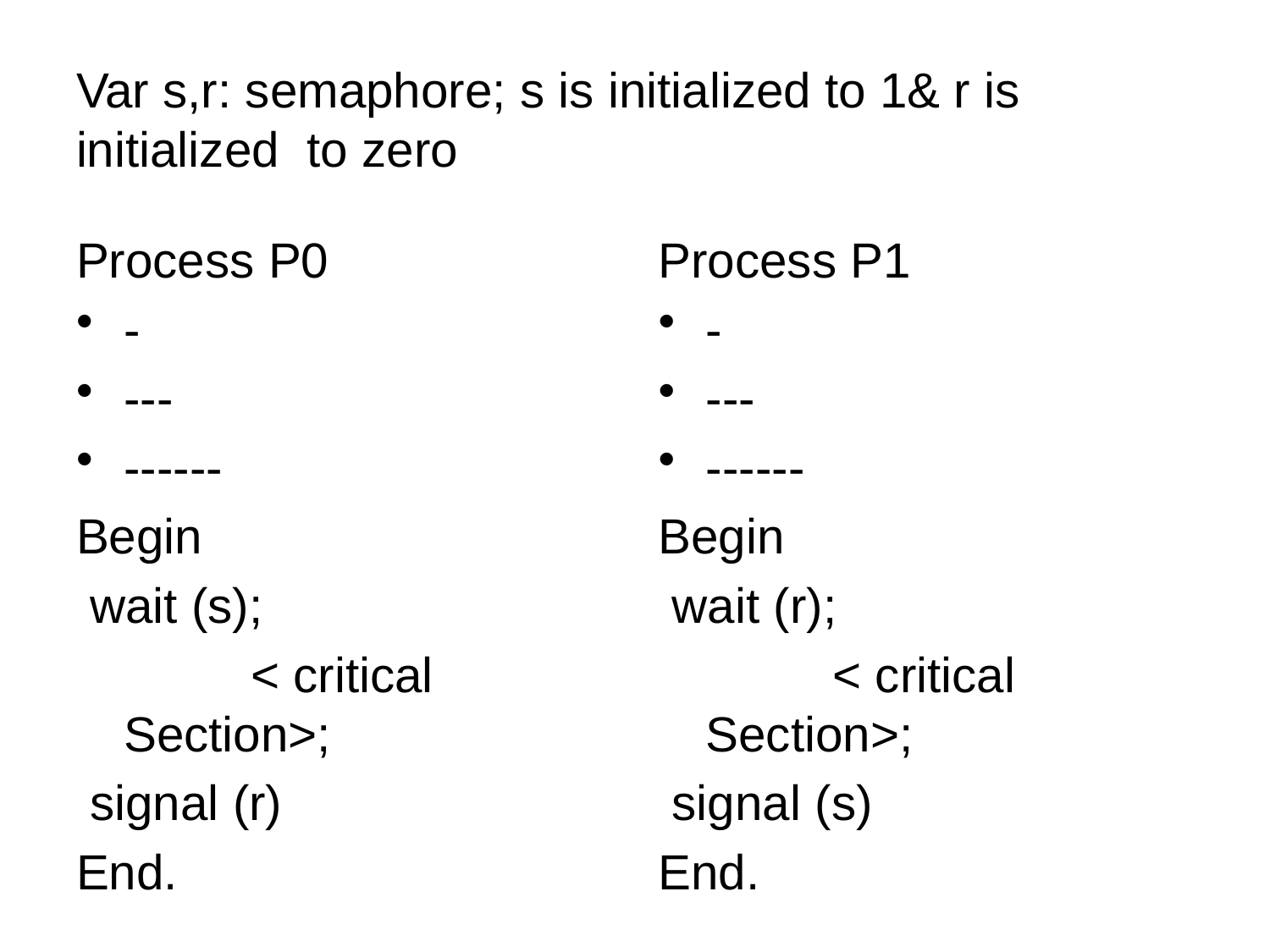

# Var s,r: semaphore; s is initialized to 1& r is initialized  to zero
Process P0
-
---
------
Begin
 wait (s);
		< critical Section>;
 signal (r)
End.

Process P1
-
---
------
Begin
 wait (r);
		< critical Section>;
 signal (s)
End.